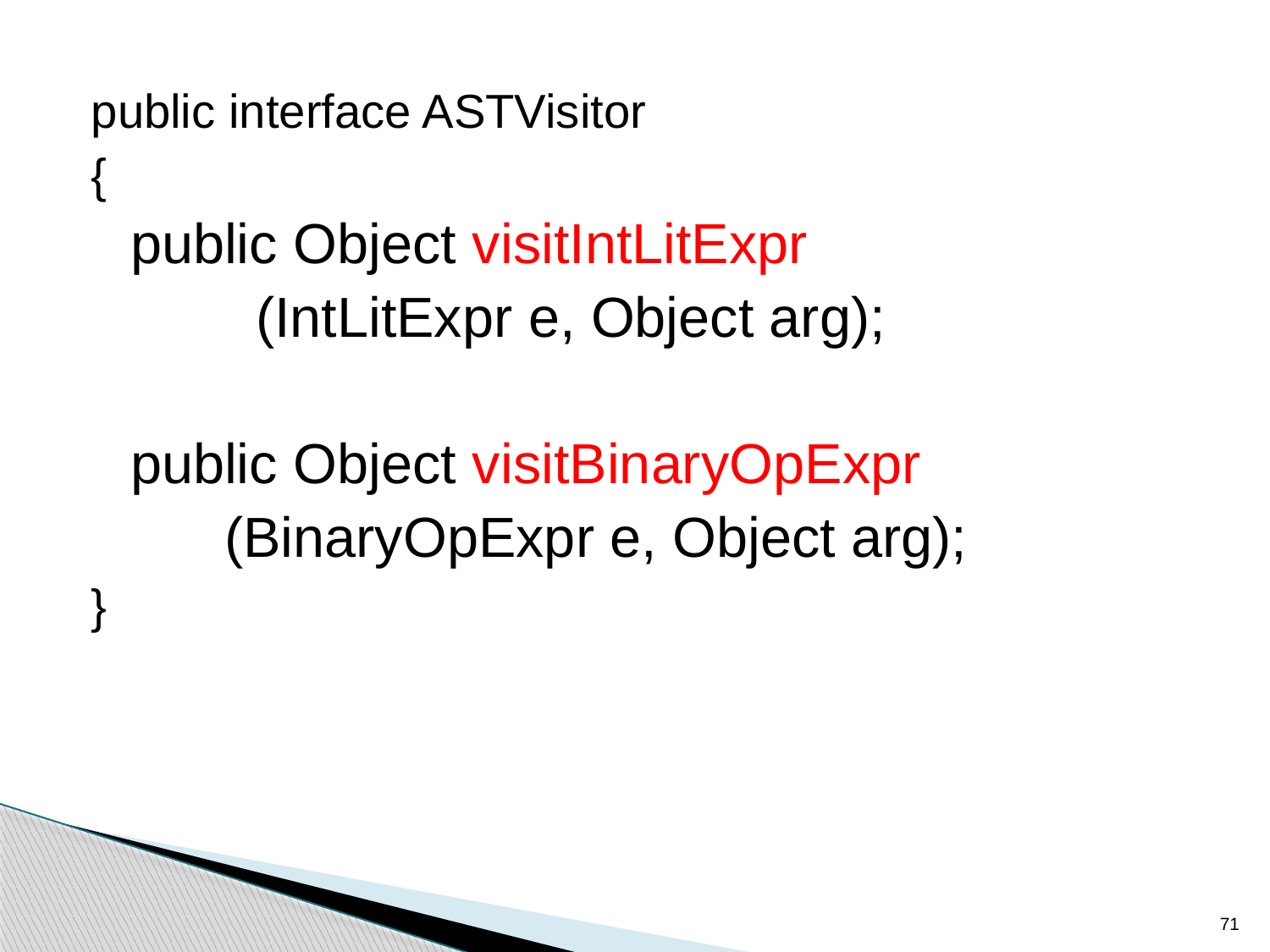

public interface ASTVisitor
{
public Object visitIntLitExpr
        (IntLitExpr e, Object arg);

public Object visitBinaryOpExpr
      (BinaryOpExpr e, Object arg);
}

71